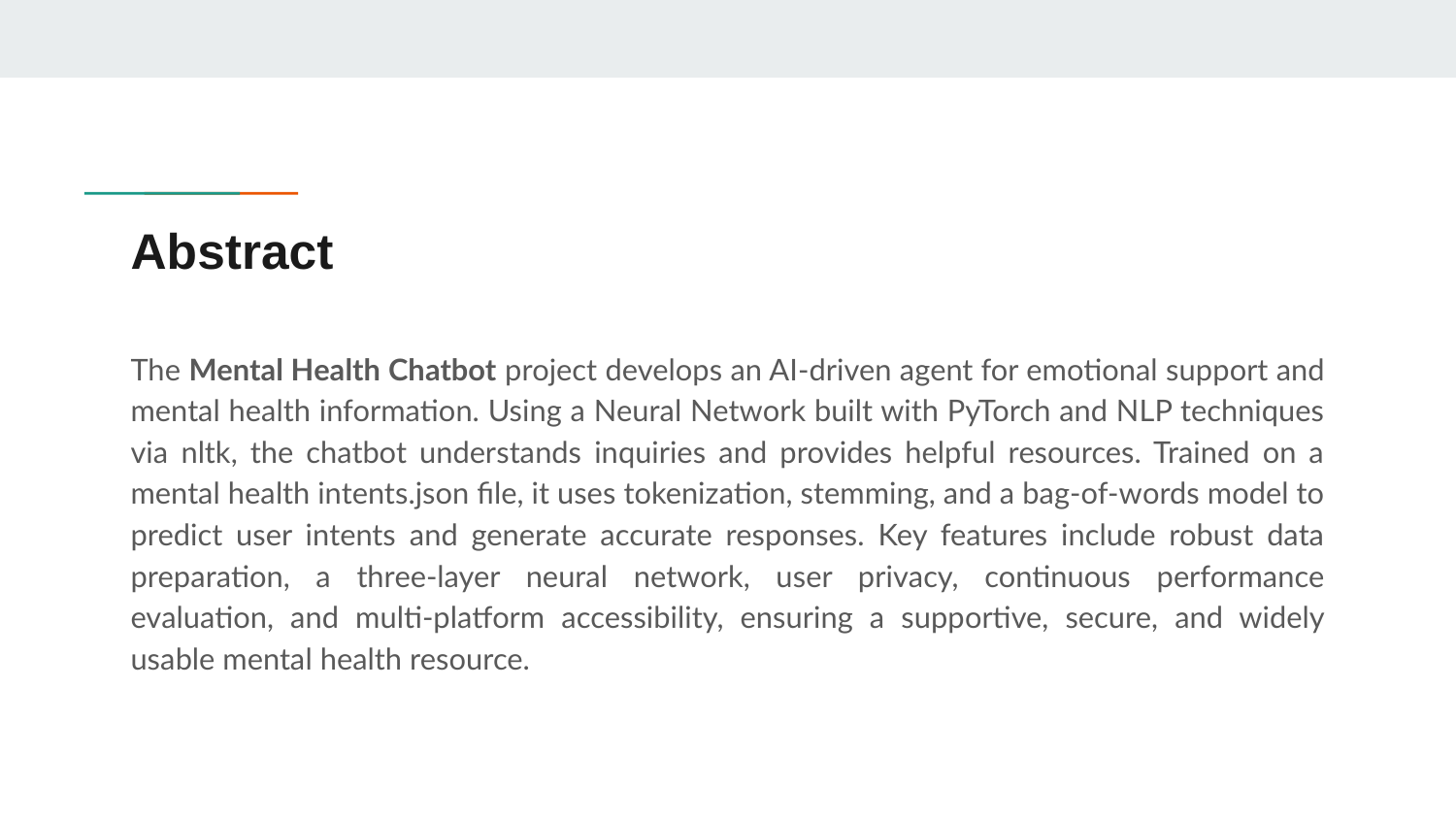

# Abstract
The Mental Health Chatbot project develops an AI-driven agent for emotional support and mental health information. Using a Neural Network built with PyTorch and NLP techniques via nltk, the chatbot understands inquiries and provides helpful resources. Trained on a mental health intents.json file, it uses tokenization, stemming, and a bag-of-words model to predict user intents and generate accurate responses. Key features include robust data preparation, a three-layer neural network, user privacy, continuous performance evaluation, and multi-platform accessibility, ensuring a supportive, secure, and widely usable mental health resource.